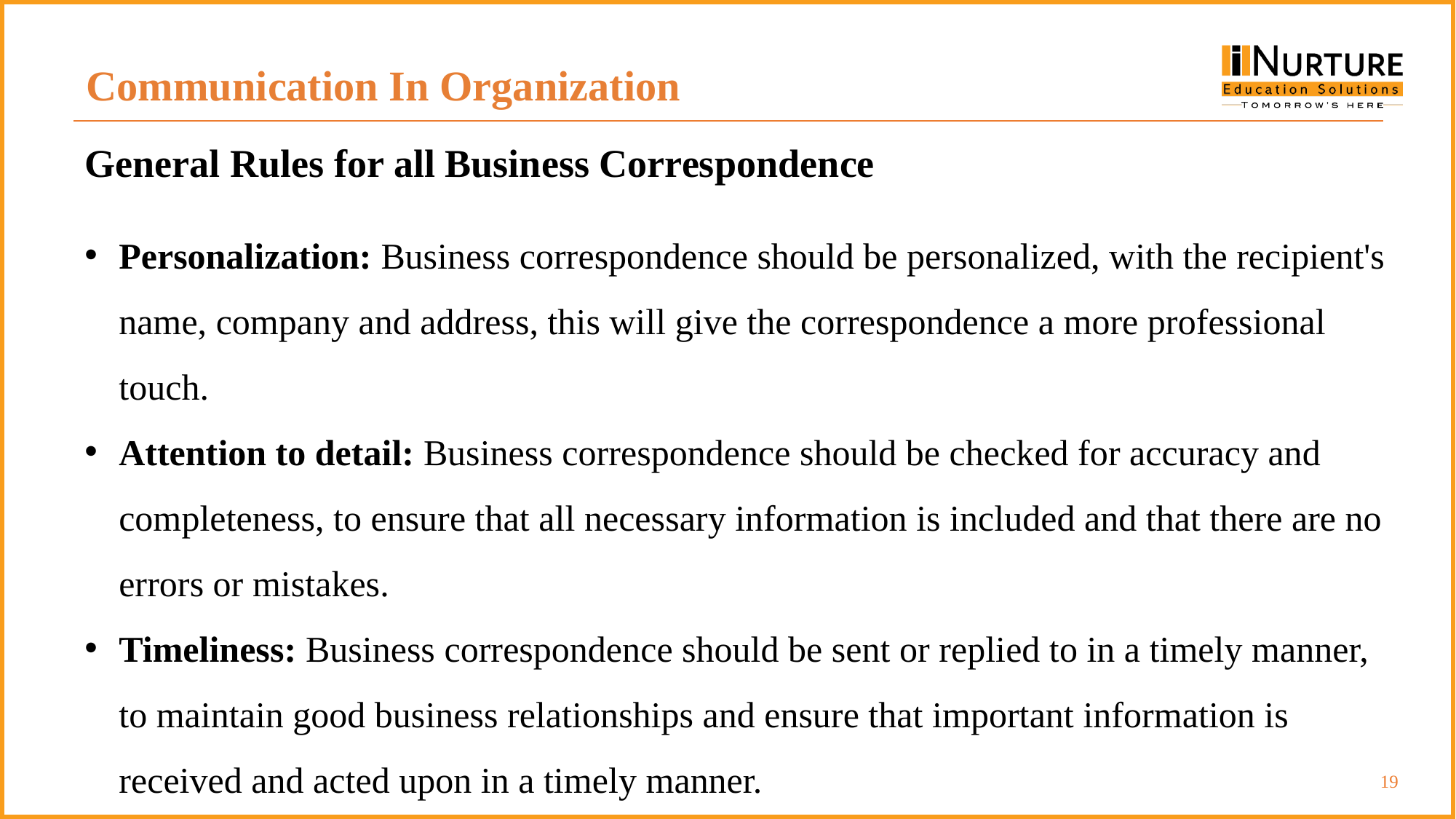

Communication In Organization
General Rules for all Business Correspondence
Personalization: Business correspondence should be personalized, with the recipient's name, company and address, this will give the correspondence a more professional touch.
Attention to detail: Business correspondence should be checked for accuracy and completeness, to ensure that all necessary information is included and that there are no errors or mistakes.
Timeliness: Business correspondence should be sent or replied to in a timely manner, to maintain good business relationships and ensure that important information is received and acted upon in a timely manner.
19